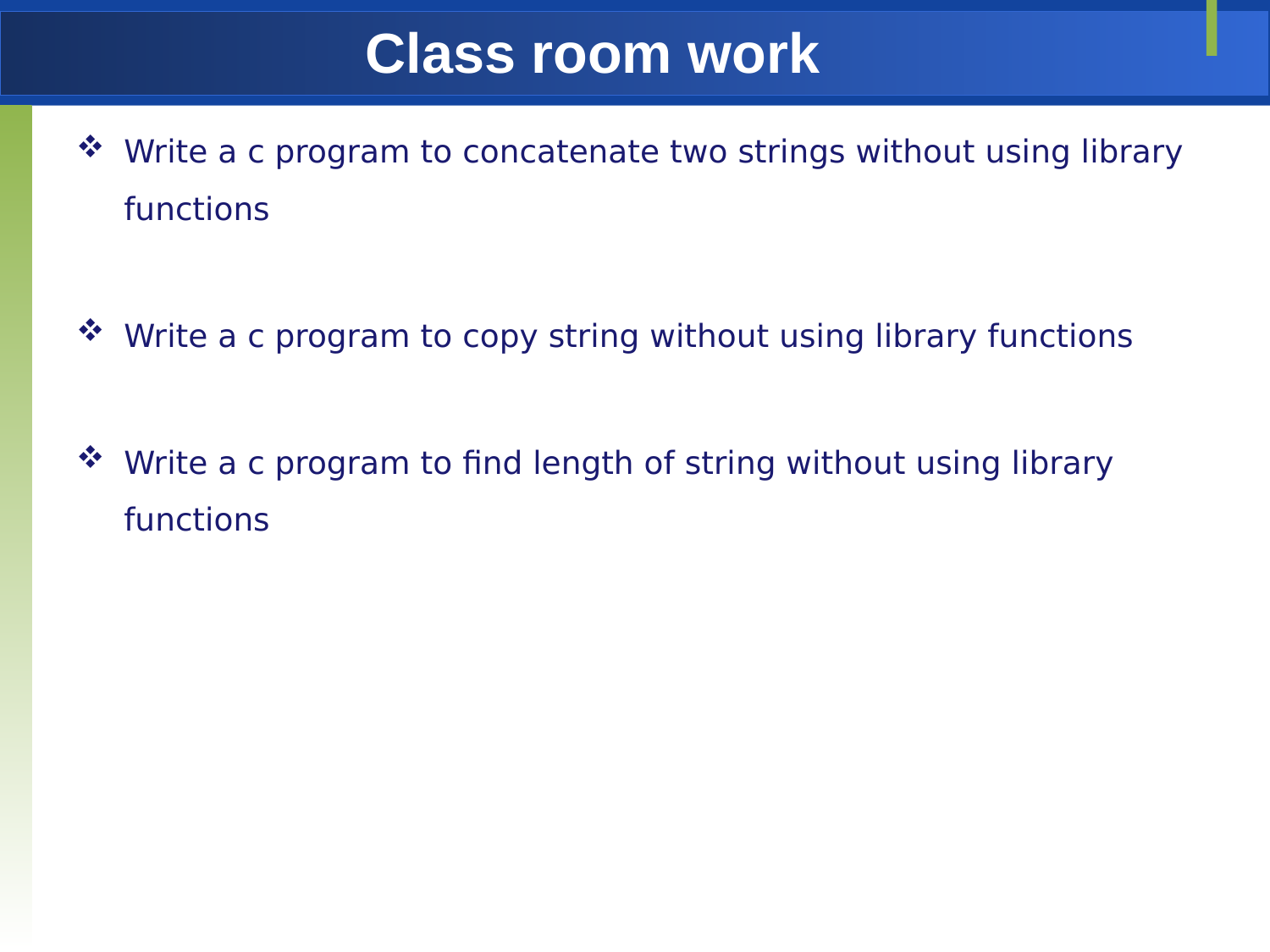

# Class room work
Write a c program to concatenate two strings without using library functions

Write a c program to copy string without using library functions

Write a c program to find length of string without using library functions